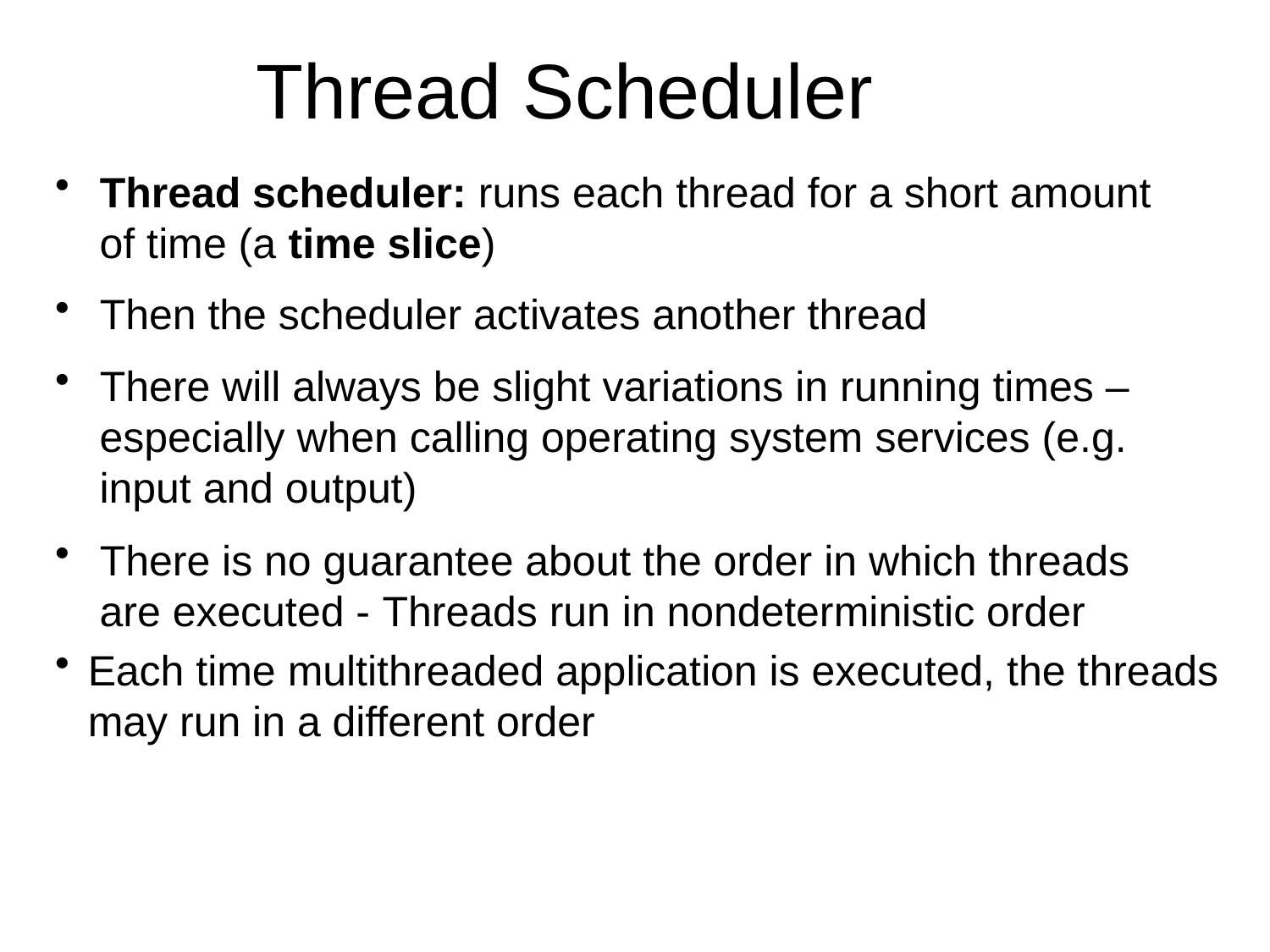

Thread Scheduler
 Thread scheduler: runs each thread for a short amount
 of time (a time slice)
 Then the scheduler activates another thread
 There will always be slight variations in running times –
 especially when calling operating system services (e.g.
 input and output)
 There is no guarantee about the order in which threads
 are executed - Threads run in nondeterministic order
Each time multithreaded application is executed, the threads may run in a different order